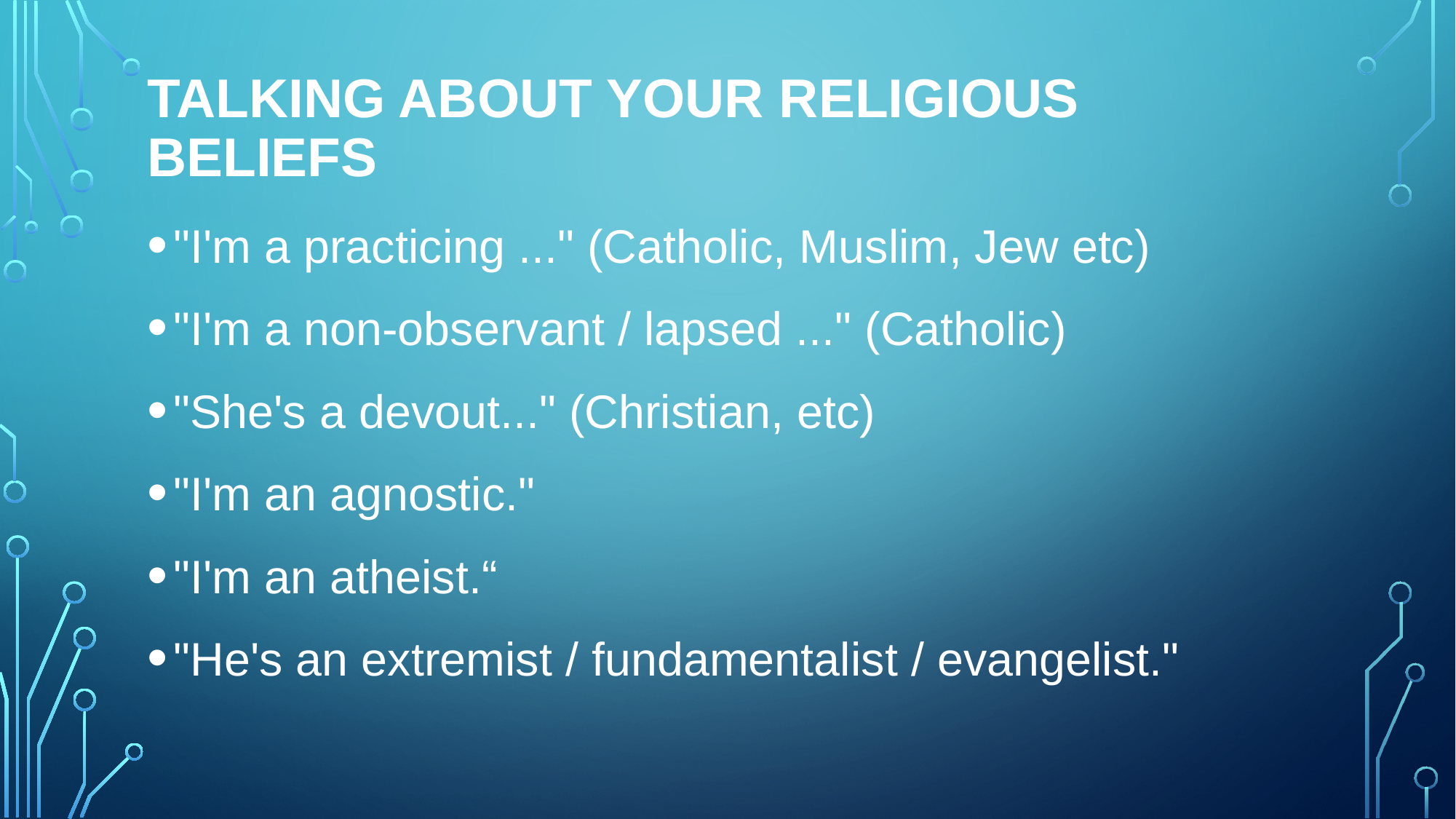

# Talking about your religious beliefs
"I'm a practicing ..." (Catholic, Muslim, Jew etc)
"I'm a non-observant / lapsed ..." (Catholic)
"She's a devout..." (Christian, etc)
"I'm an agnostic."
"I'm an atheist.“
"He's an extremist / fundamentalist / evangelist."